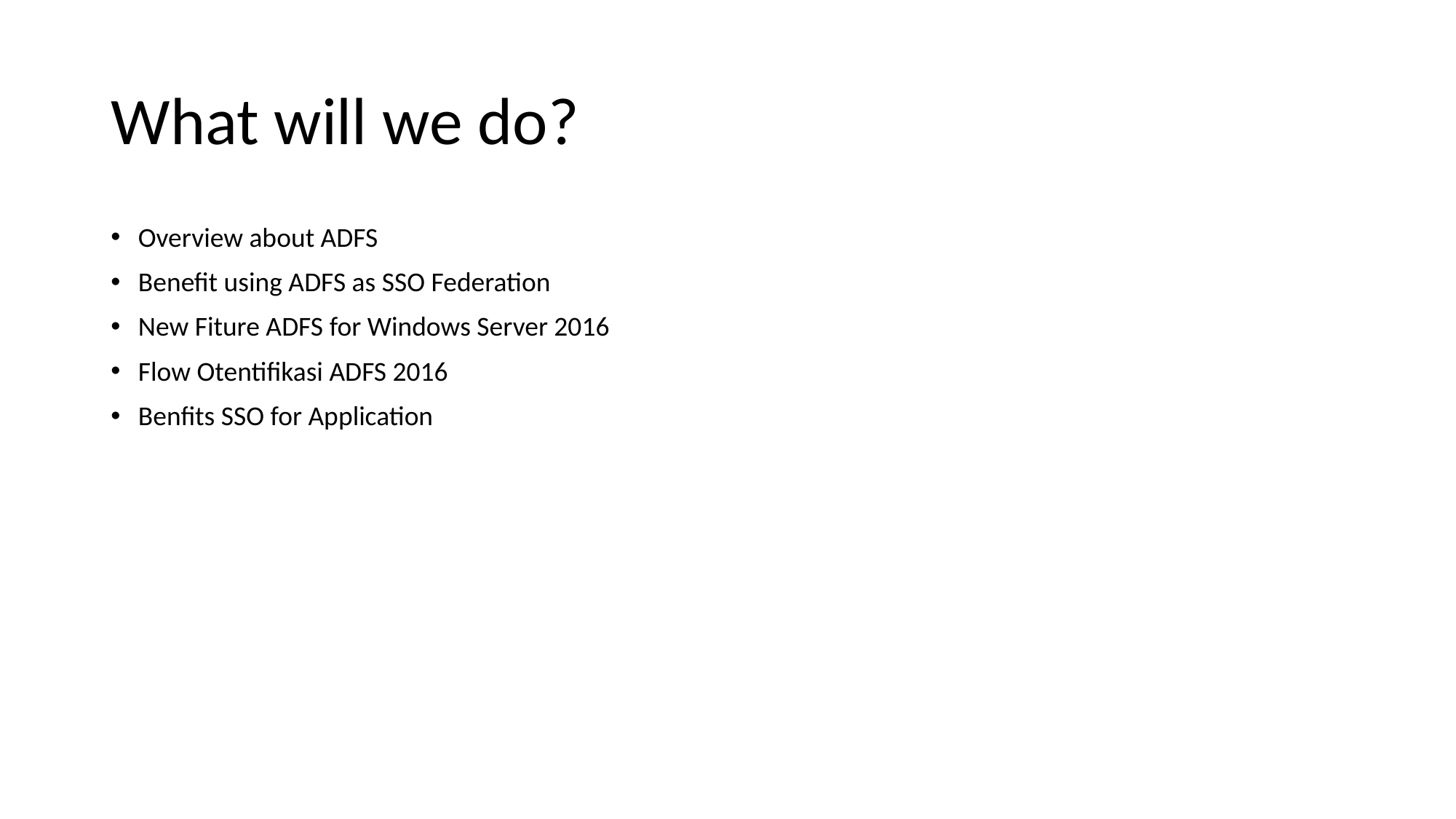

# What will we do?
Overview about ADFS
Benefit using ADFS as SSO Federation
New Fiture ADFS for Windows Server 2016
Flow Otentifikasi ADFS 2016
Benfits SSO for Application